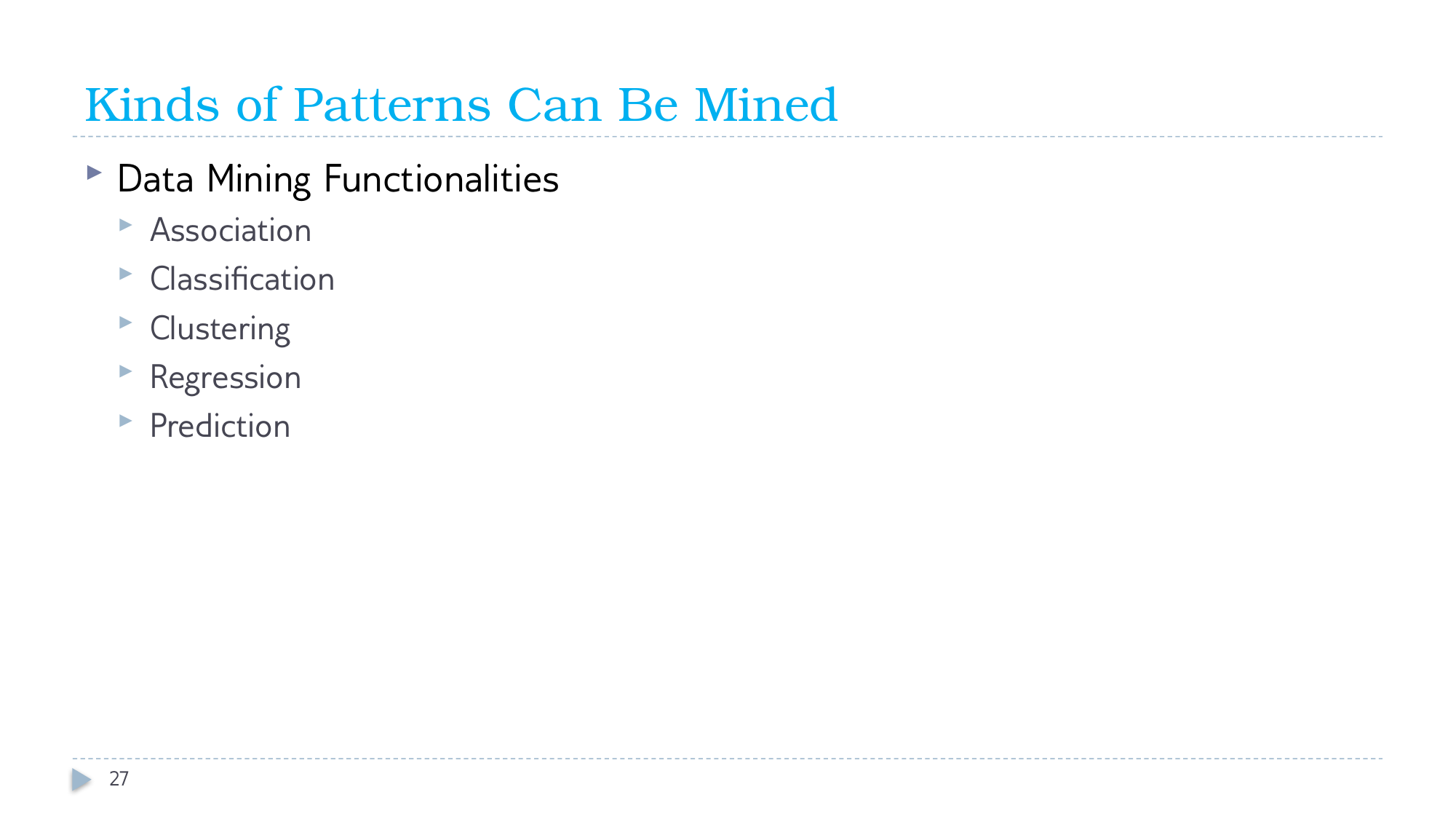

# Kinds of Patterns Can Be Mined
Data Mining Functionalities
Association
Classification
Clustering
Regression
Prediction

27